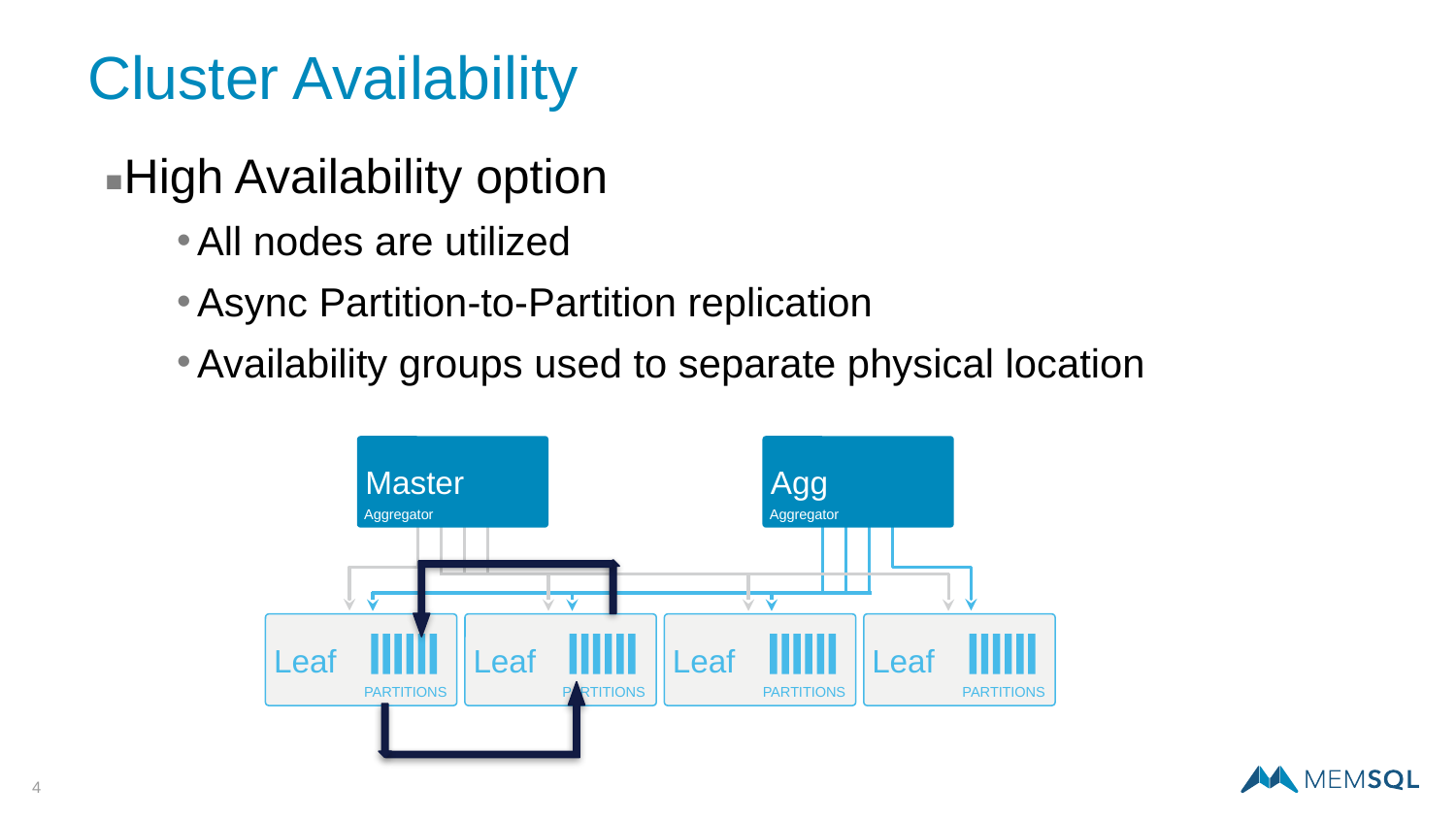

# Cluster Availability
High Availability option
All nodes are utilized
Async Partition-to-Partition replication
Availability groups used to separate physical location
Master
Aggregator
Agg
Aggregator
Leaf
Leaf

Leaf

Leaf

PARTITIONS

PARTITIONS

PARTITIONS

PARTITIONS

4